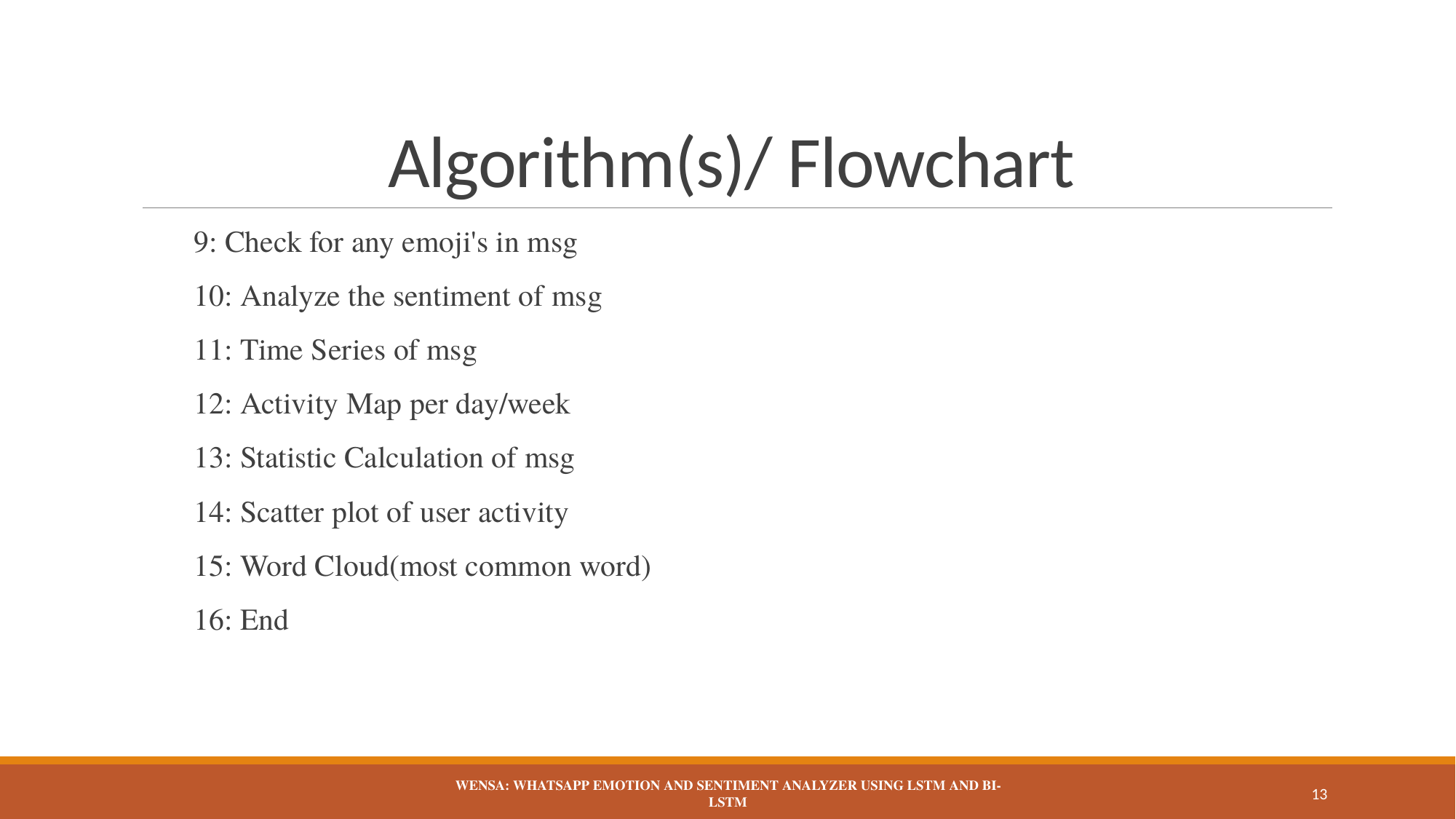

# Algorithm(s)/ Flowchart
9: Check for any emoji's in msg
10: Analyze the sentiment of msg
11: Time Series of msg
12: Activity Map per day/week
13: Statistic Calculation of msg
14: Scatter plot of user activity
15: Word Cloud(most common word)
16: End

WENSA: WhatsApp Emotion and Sentiment Analyzer Using LSTM and BI-LSTM
13